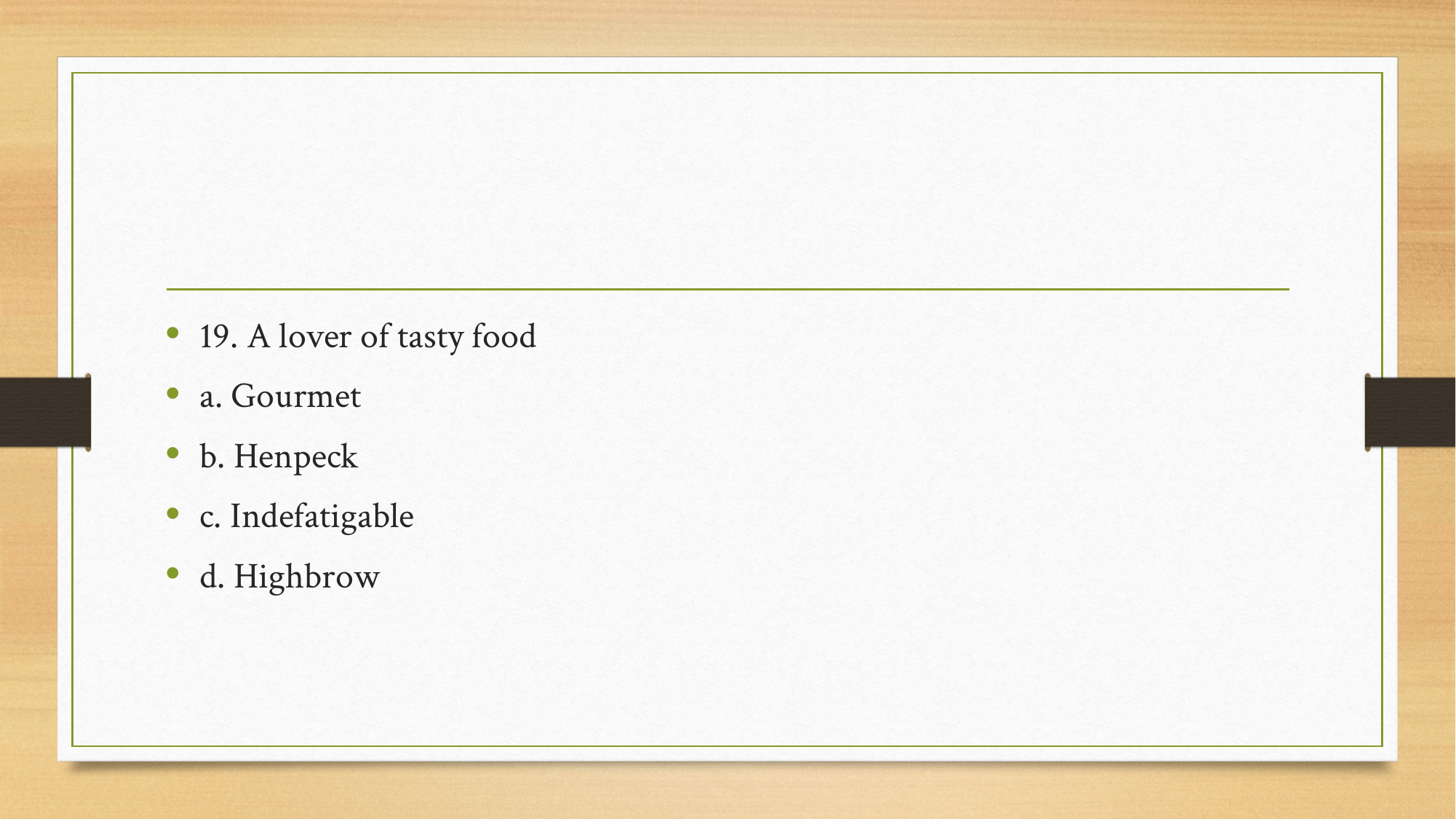

#
19. A lover of tasty food
a. Gourmet
b. Henpeck
c. Indefatigable
d. Highbrow